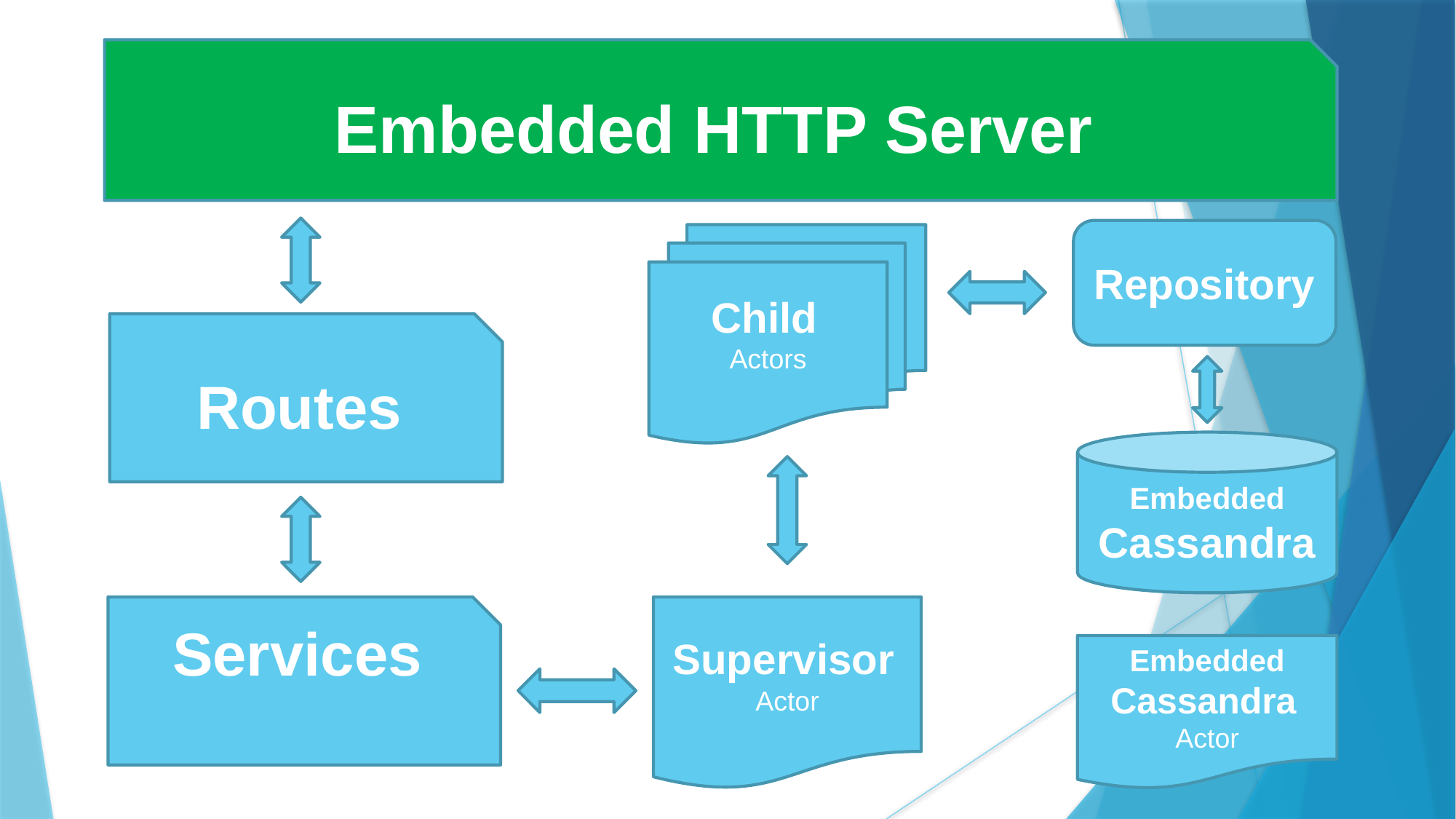

Embedded HTTP Server

Repository
Child
Actors

Routes

Embedded Cassandra

Services

Supervisor  Actor
Embedded Cassandra
Actor